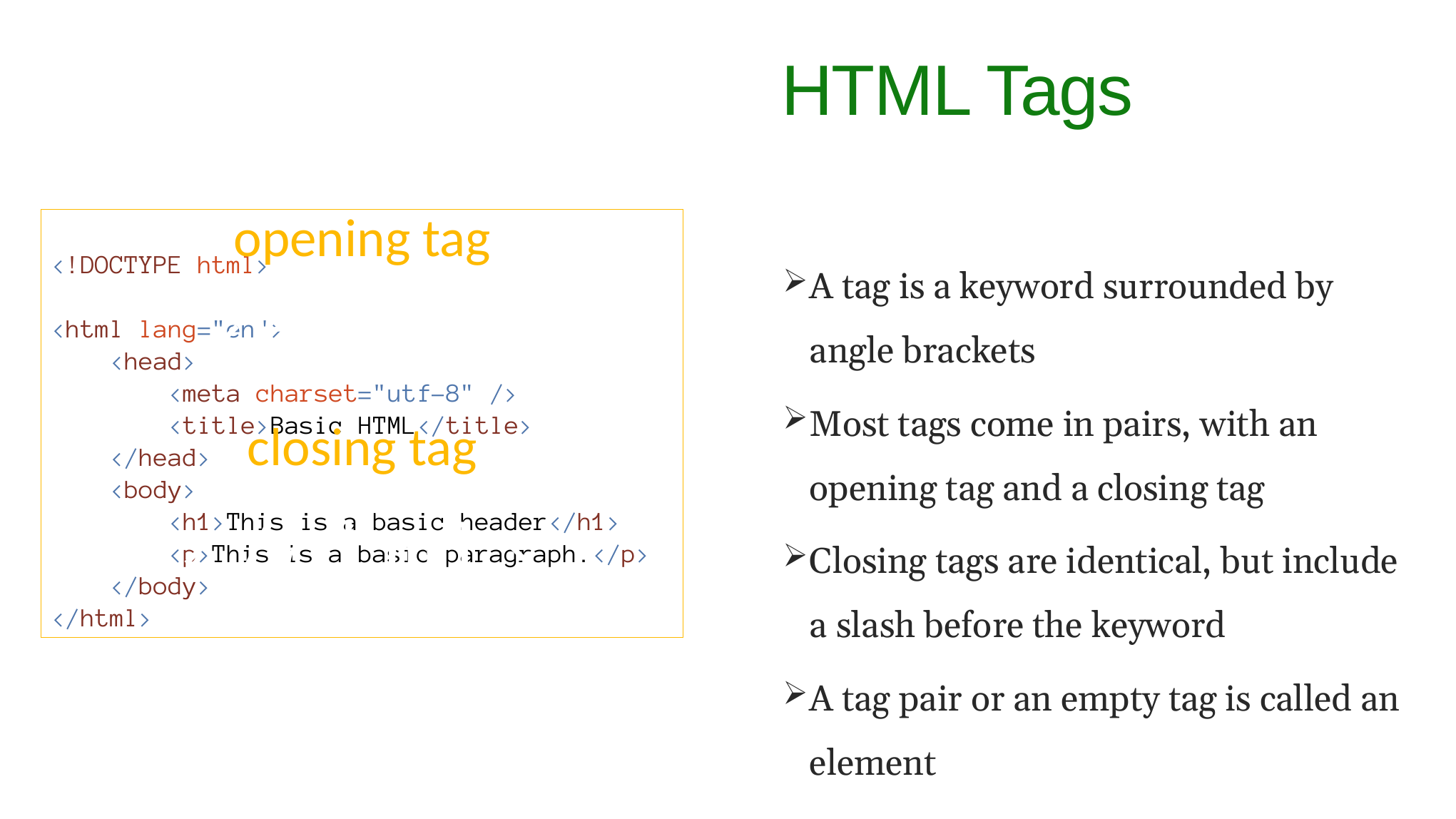

# HTML Tags
opening tag
<html>
closing tag
</html>

<!DOCTYPE html>

<html lang="en">
    <head>
        <meta charset="utf-8" />
        <title>Basic HTML</title>
    </head>
    <body>
        <h1>This is a basic header</h1>
        <p>This is a basic paragraph.</p>
    </body>
</html>
A tag is a keyword surrounded by angle brackets
Most tags come in pairs, with an opening tag and a closing tag
Closing tags are identical, but include a slash before the keyword
A tag pair or an empty tag is called an element